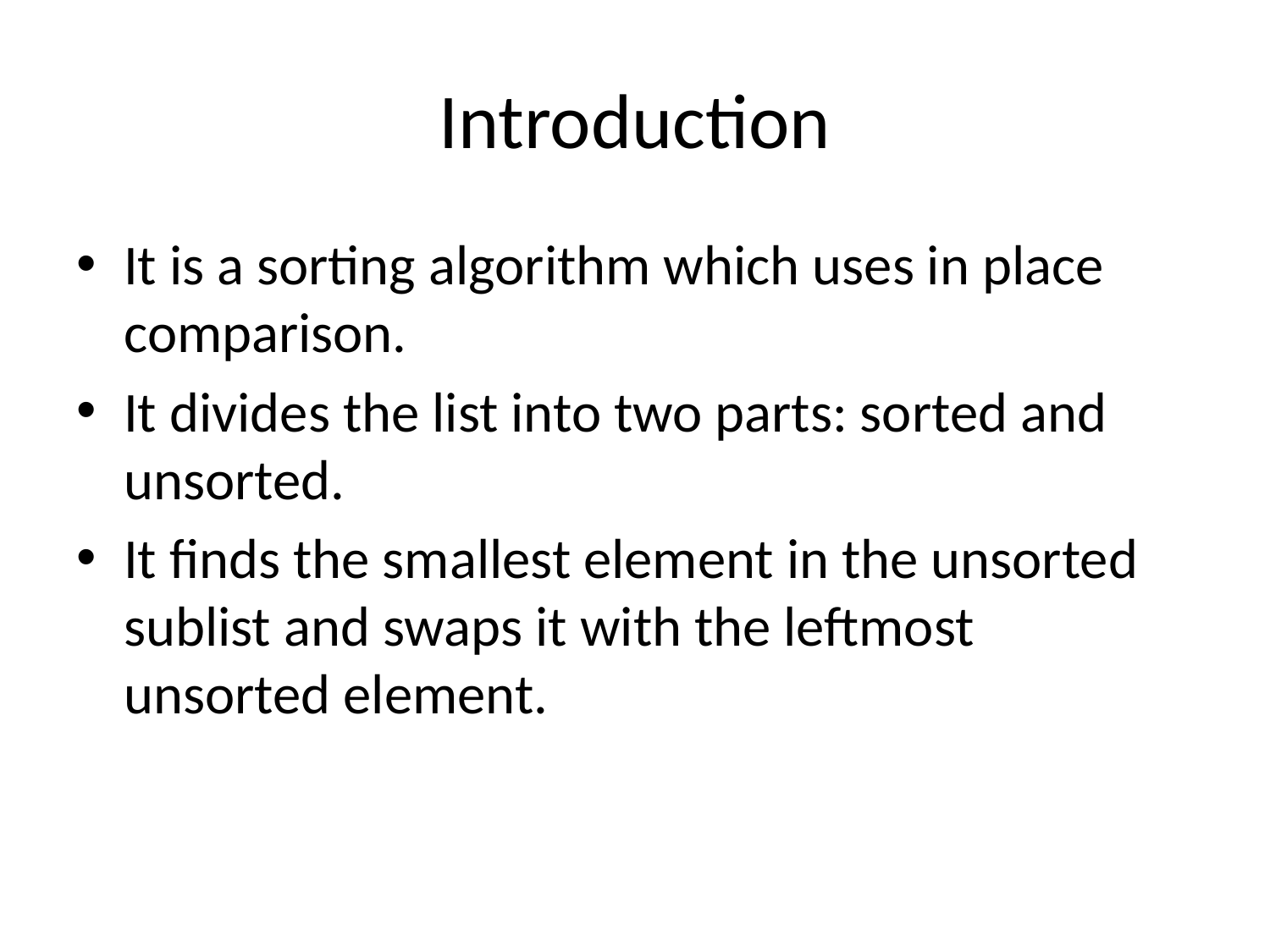

# Introduction
It is a sorting algorithm which uses in place comparison.
It divides the list into two parts: sorted and unsorted.
It finds the smallest element in the unsorted sublist and swaps it with the leftmost unsorted element.